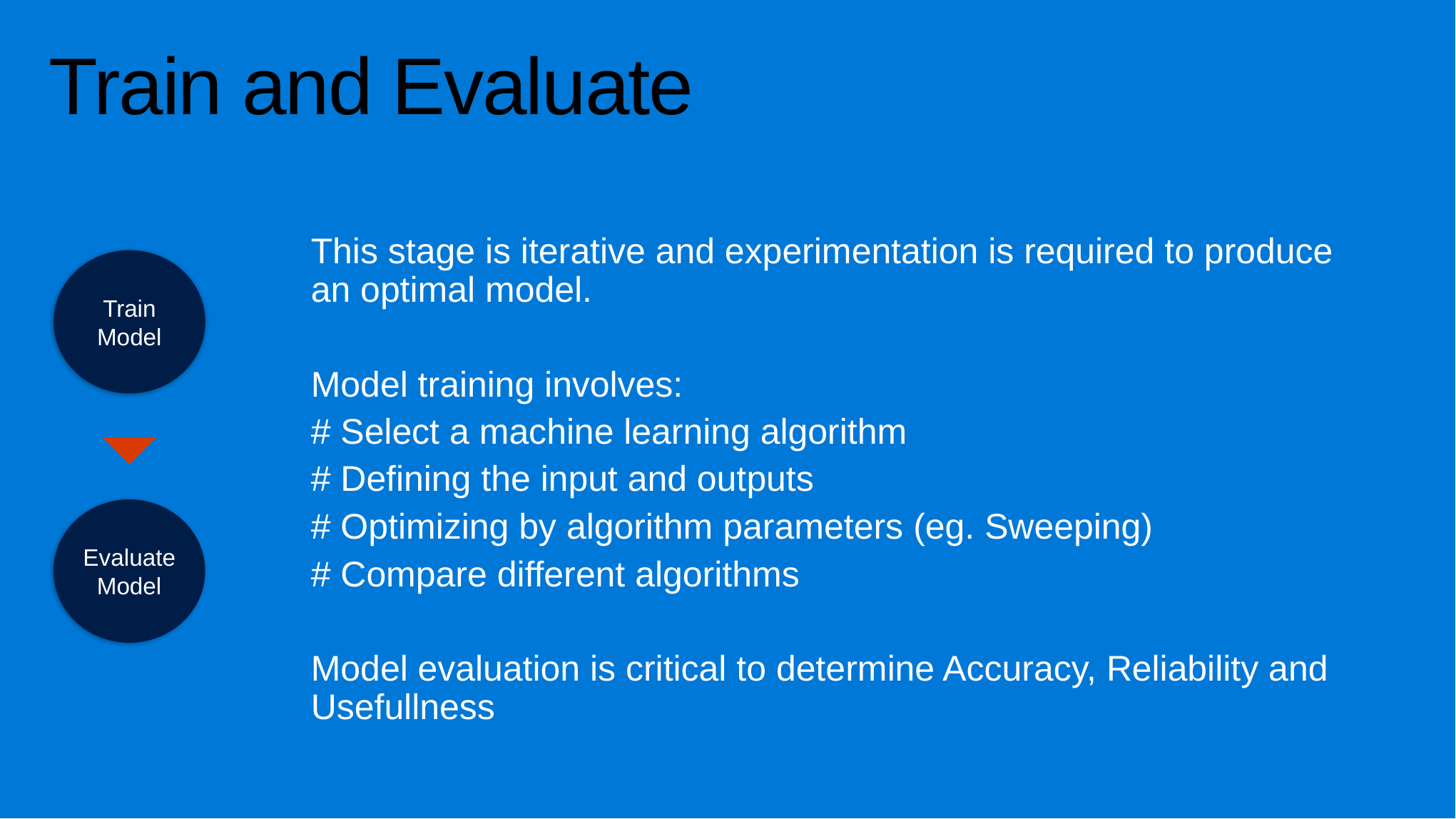

# Train and Evaluate
This stage is iterative and experimentation is required to produce an optimal model.

Model training involves:
# Select a machine learning algorithm
# Defining the input and outputs
# Optimizing by algorithm parameters (eg. Sweeping)
# Compare different algorithms

Model evaluation is critical to determine Accuracy, Reliability and Usefullness
Train
Model

Evaluate Model